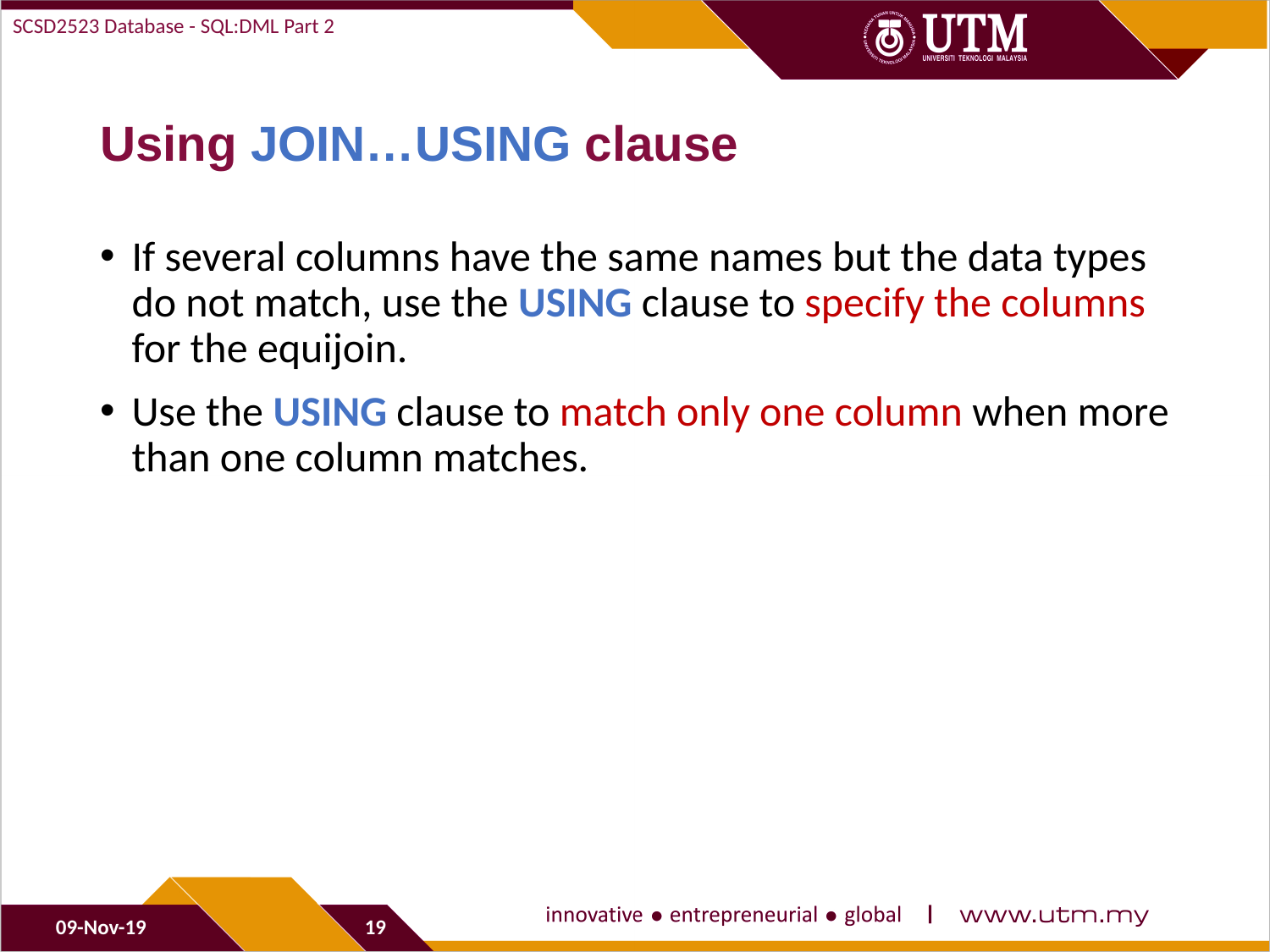

SCSD2523 Database - SQL:DML Part 2
# Using JOIN…USING clause
If several columns have the same names but the data types do not match, use the USING clause to specify the columns for the equijoin.
Use the USING clause to match only one column when more than one column matches.

09-Nov-19
19